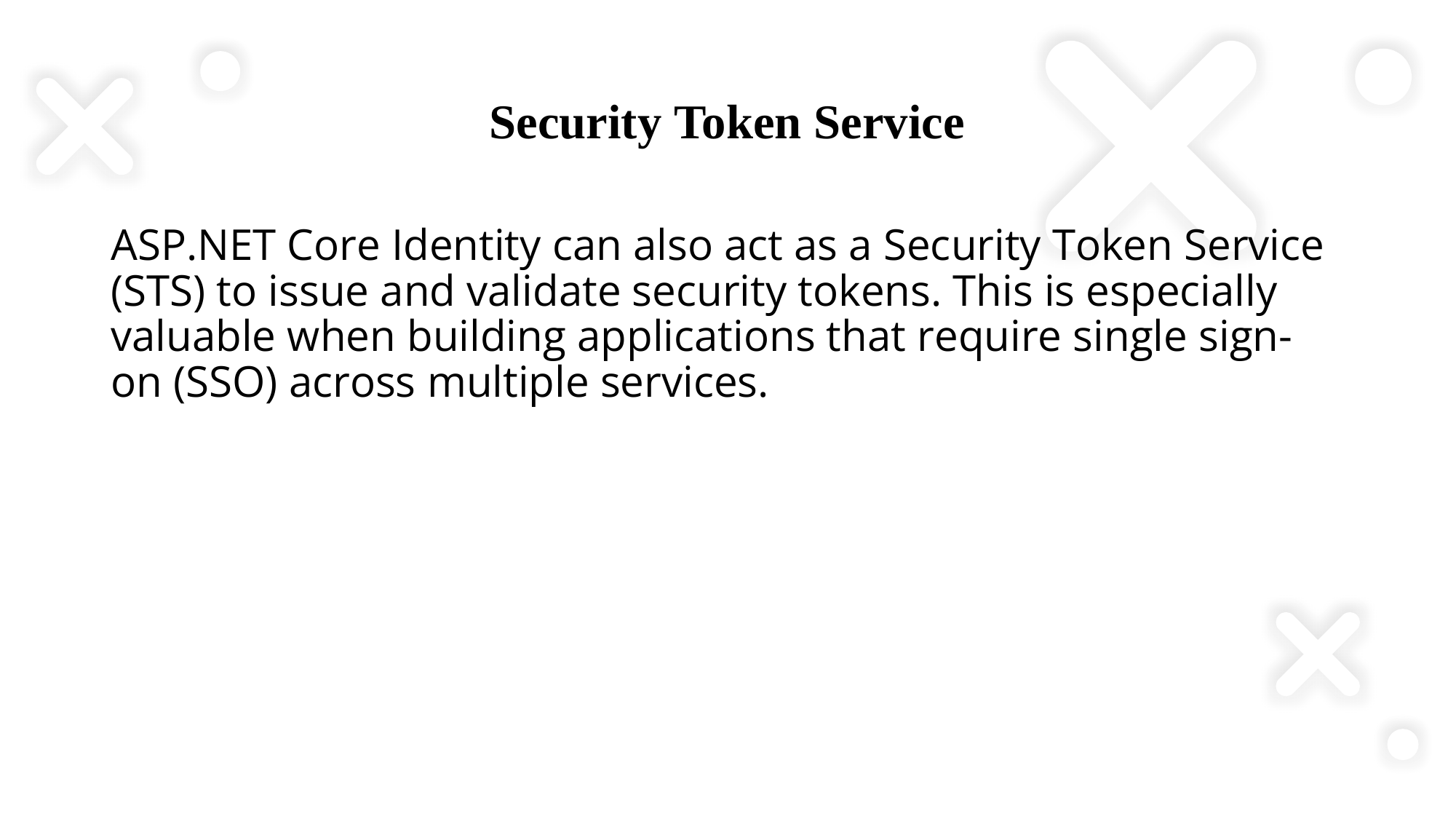

# Security Token Service
ASP.NET Core Identity can also act as a Security Token Service (STS) to issue and validate security tokens. This is especially valuable when building applications that require single sign-on (SSO) across multiple services.